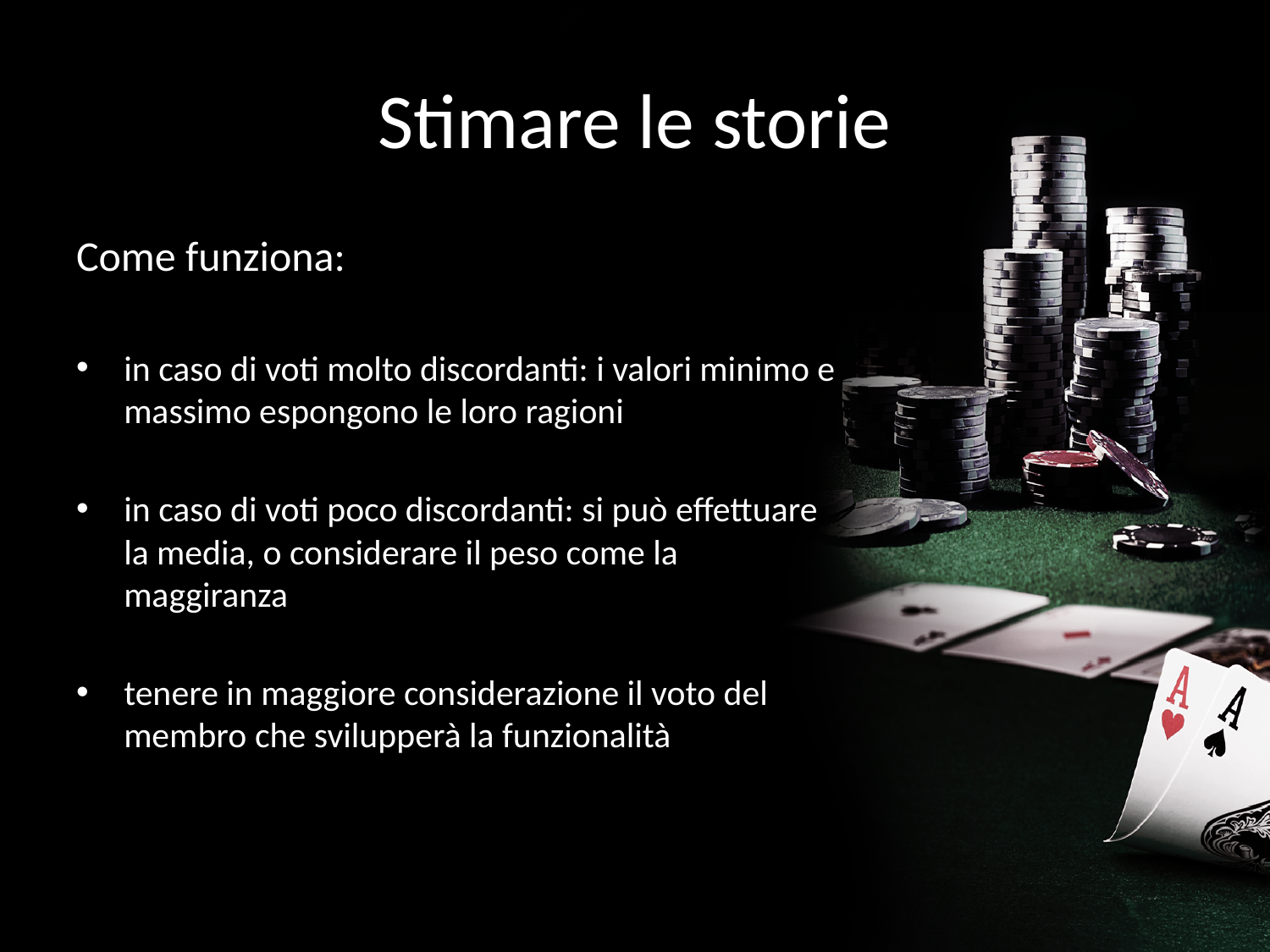

# Stimare le storie
Come funziona:

in caso di voti molto discordanti: i valori minimo e massimo espongono le loro ragioni

in caso di voti poco discordanti: si può effettuare la media, o considerare il peso come la maggiranza

tenere in maggiore considerazione il voto del membro che svilupperà la funzionalità